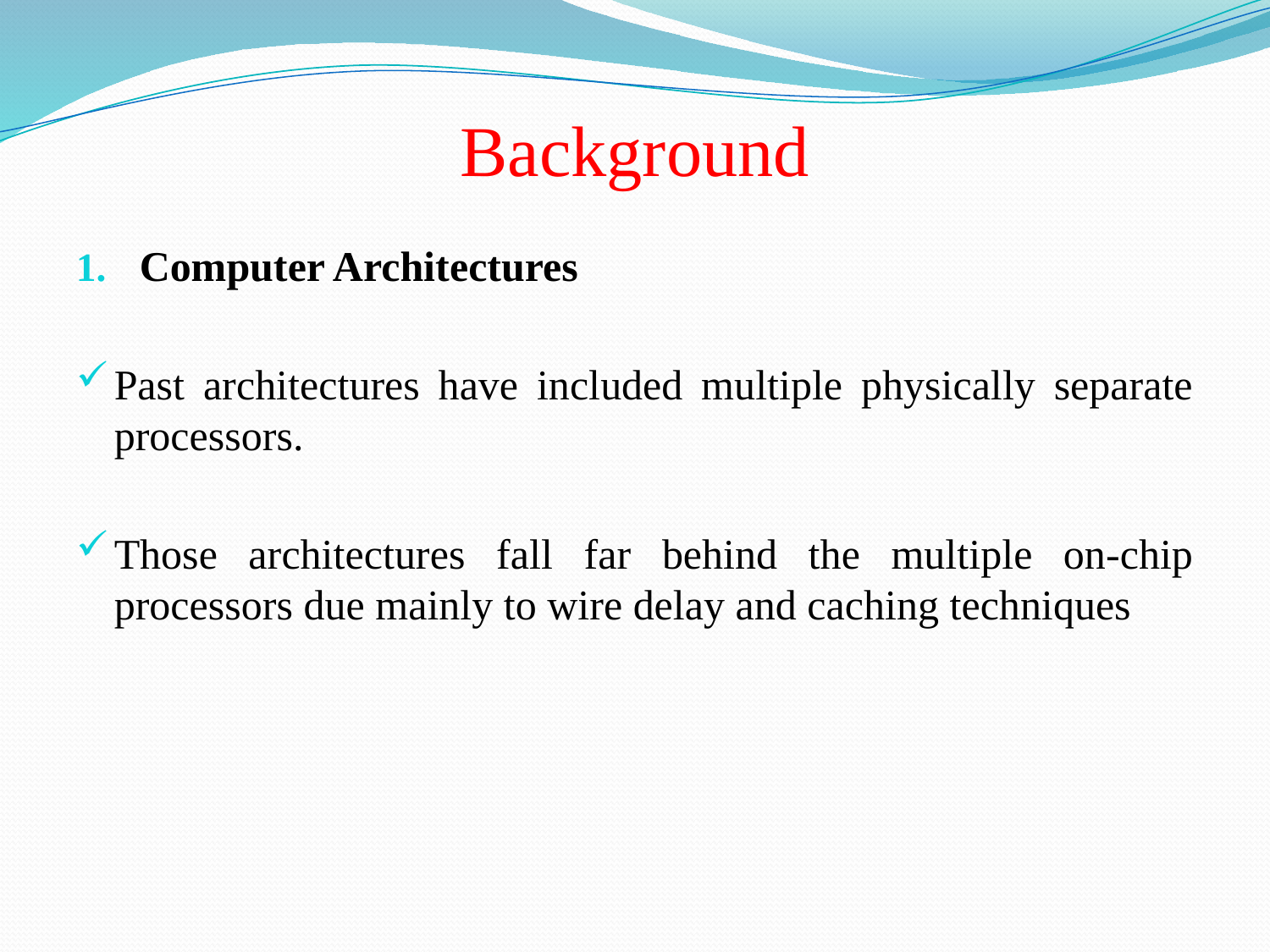

# Background
Computer Architectures

Past architectures have included multiple physically separate processors.

Those architectures fall far behind the multiple on-chip processors due mainly to wire delay and caching techniques